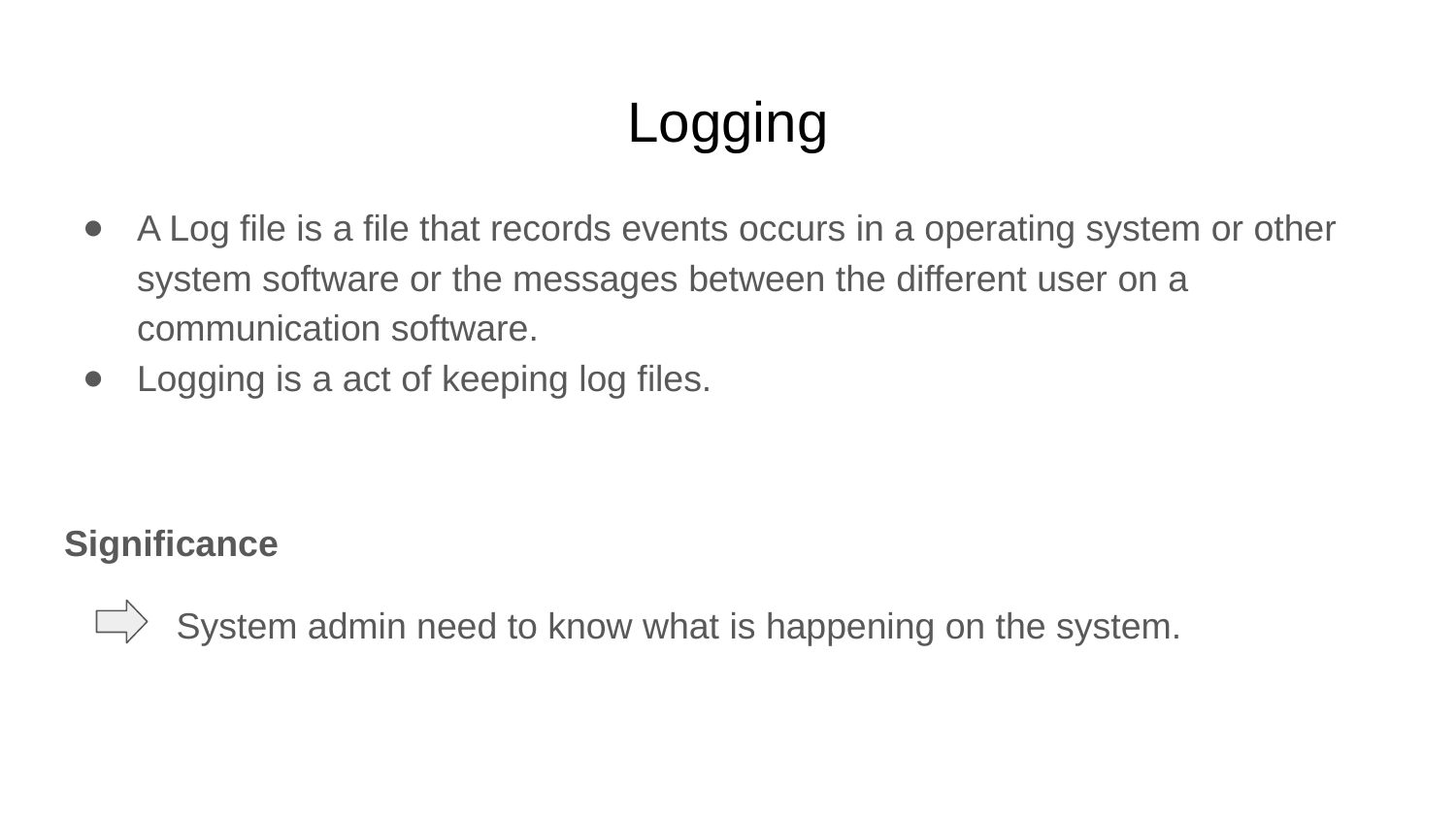

# Logging
A Log file is a file that records events occurs in a operating system or other  system software or the messages between the different user on a communication software.
Logging is a act of keeping log files.

Significance
           System admin need to know what is happening on the system.